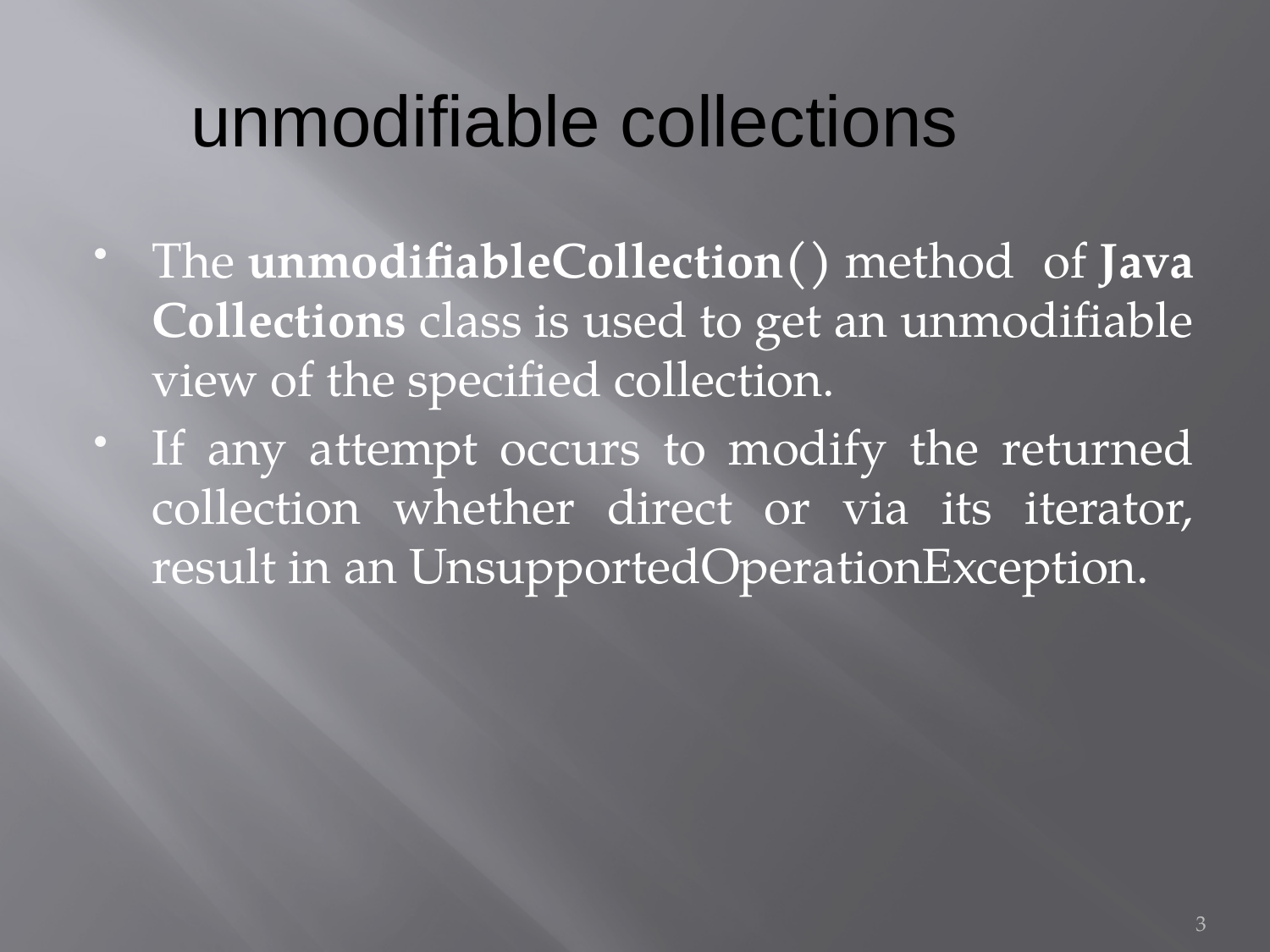

# unmodifiable collections
The unmodifiableCollection() method of Java Collections class is used to get an unmodifiable view of the specified collection.
If any attempt occurs to modify the returned collection whether direct or via its iterator, result in an UnsupportedOperationException.
3